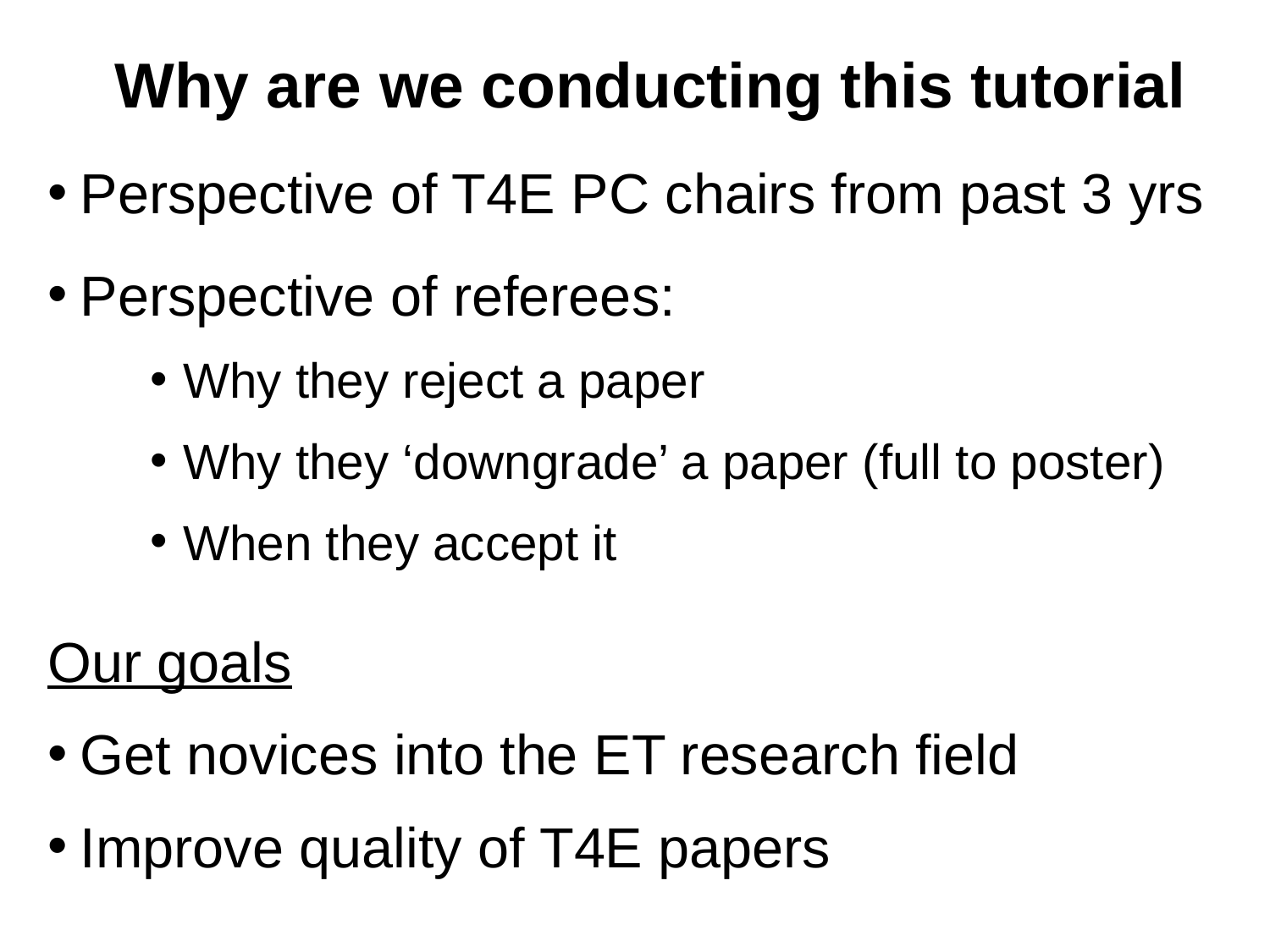

# Why are we conducting this tutorial
Perspective of T4E PC chairs from past 3 yrs
Perspective of referees:
Why they reject a paper
Why they ‘downgrade’ a paper (full to poster)
When they accept it
Our goals
Get novices into the ET research field
Improve quality of T4E papers